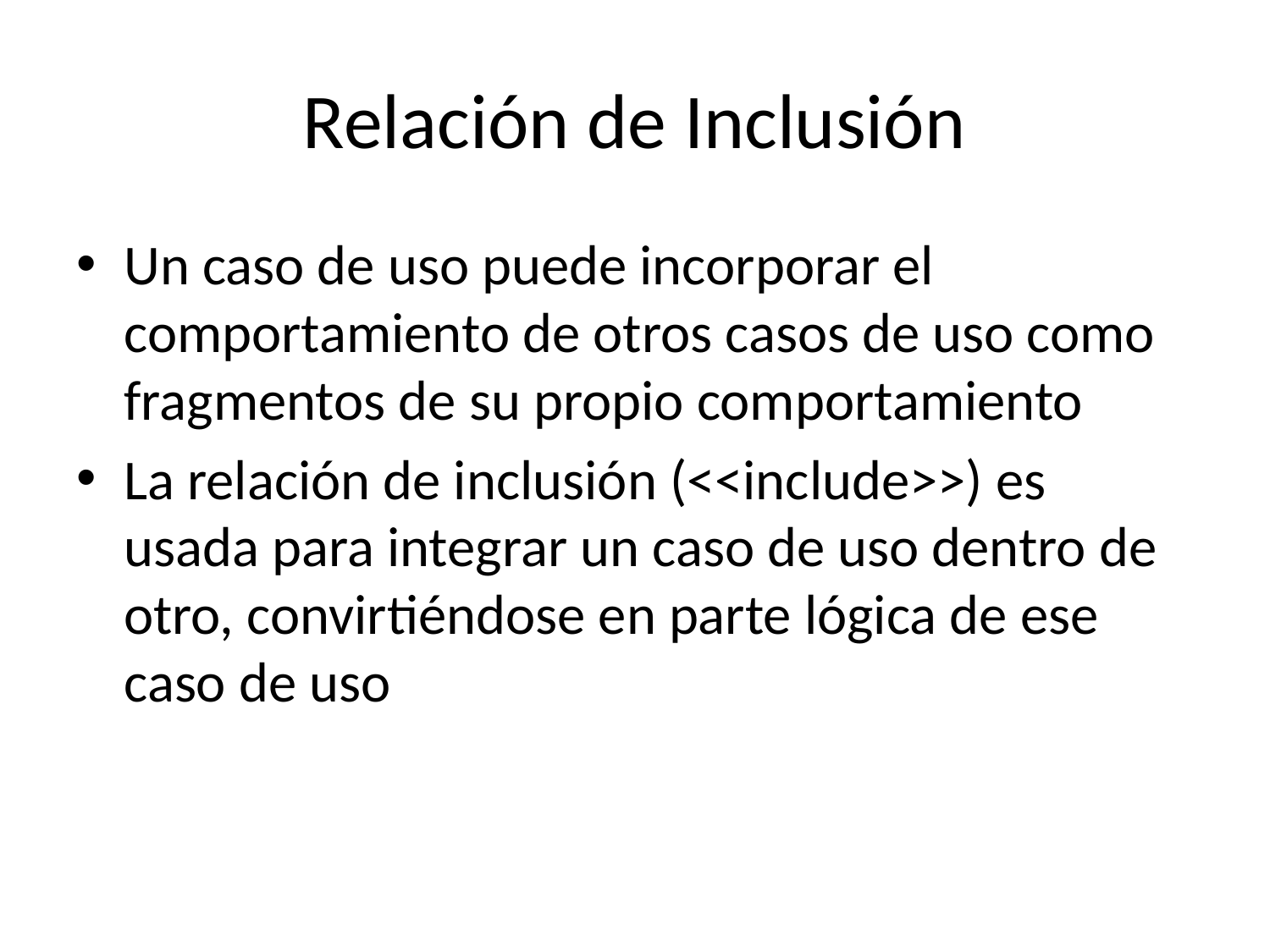

# Relación de Inclusión
Un caso de uso puede incorporar el comportamiento de otros casos de uso como fragmentos de su propio comportamiento
La relación de inclusión (<<include>>) es usada para integrar un caso de uso dentro de otro, convirtiéndose en parte lógica de ese caso de uso